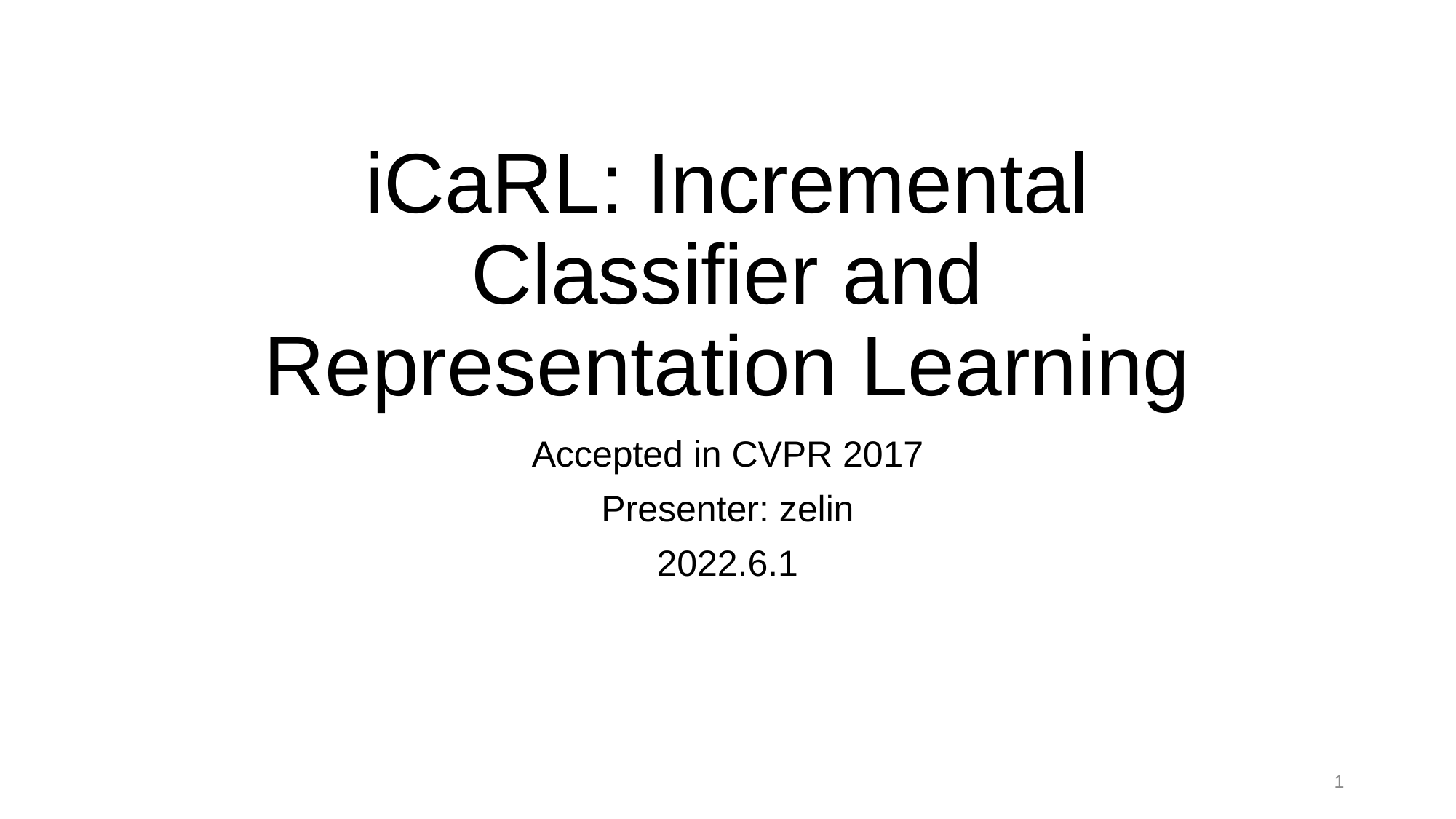

# iCaRL: Incremental Classifier and Representation Learning
Accepted in CVPR 2017
Presenter: zelin
2022.6.1
1